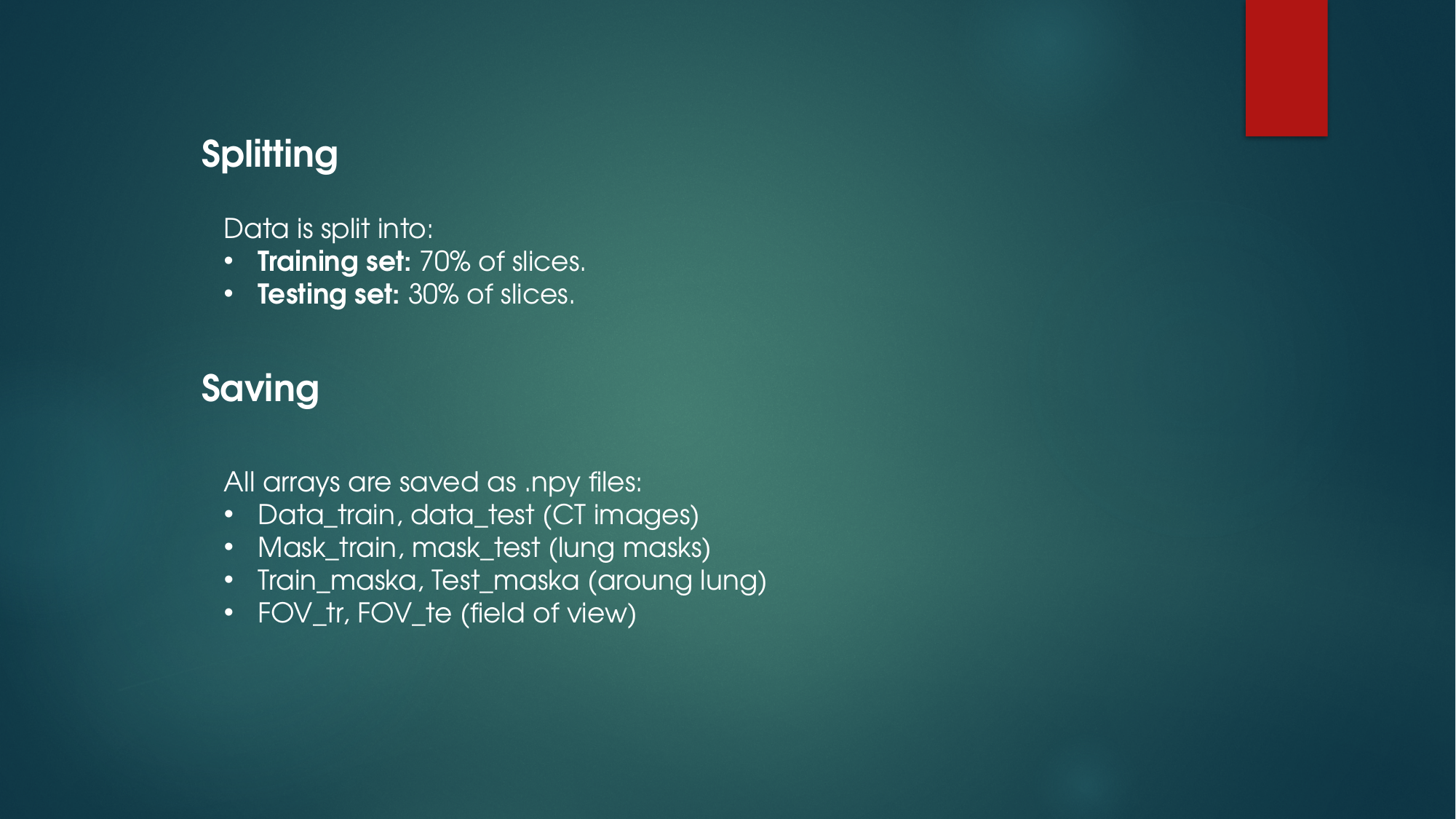

Splitting
Data is split into:
Training set: 70% of slices.
Testing set: 30% of slices.
Saving
All arrays are saved as .npy files:
Data_train, data_test (CT images)
Mask_train, mask_test (lung masks)
Train_maska, Test_maska (aroung lung)
FOV_tr, FOV_te (field of view)